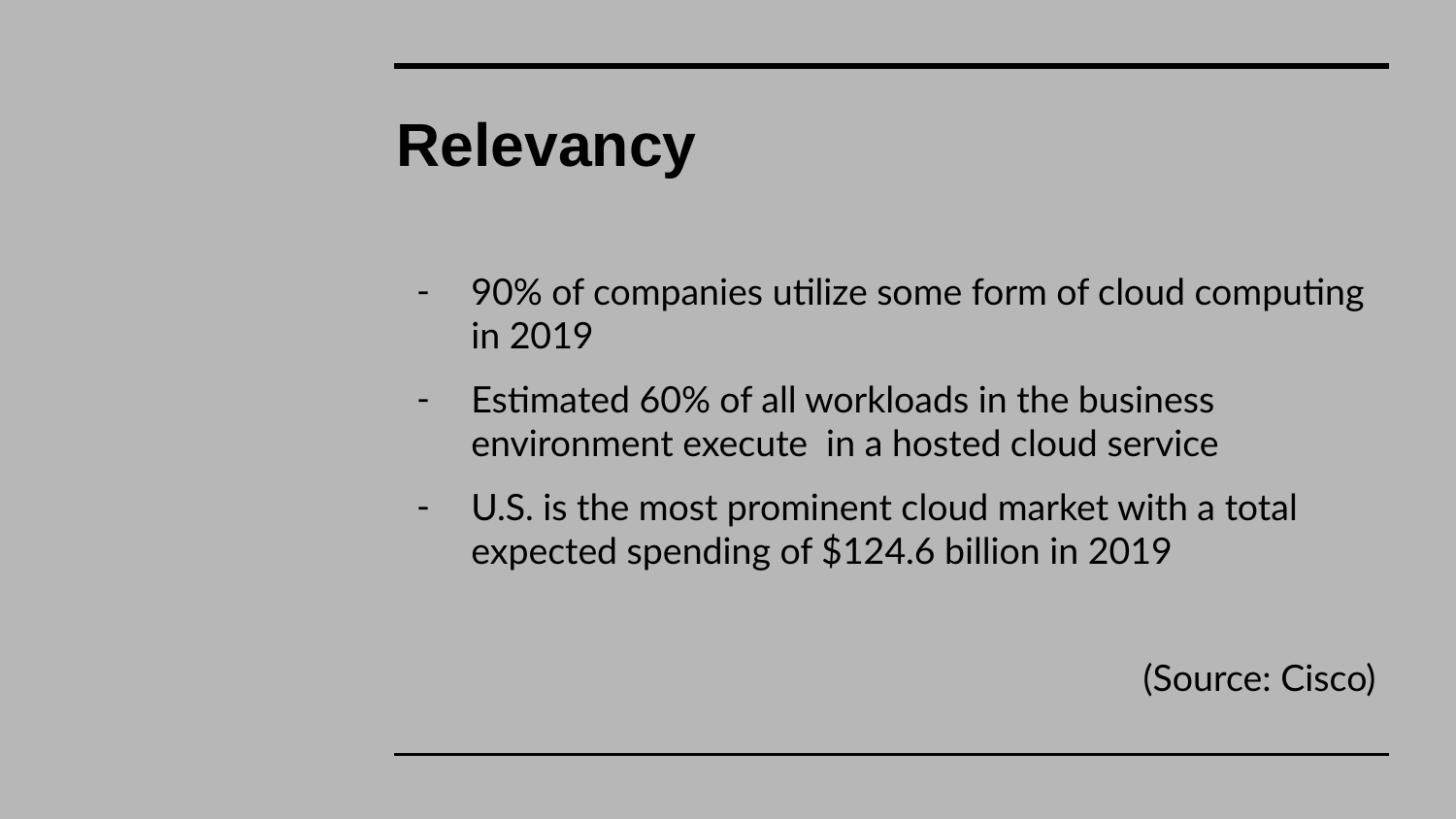

# Relevancy
90% of companies utilize some form of cloud computing in 2019
Estimated 60% of all workloads in the business environment execute  in a hosted cloud service
U.S. is the most prominent cloud market with a total expected spending of $124.6 billion in 2019

(Source: Cisco)